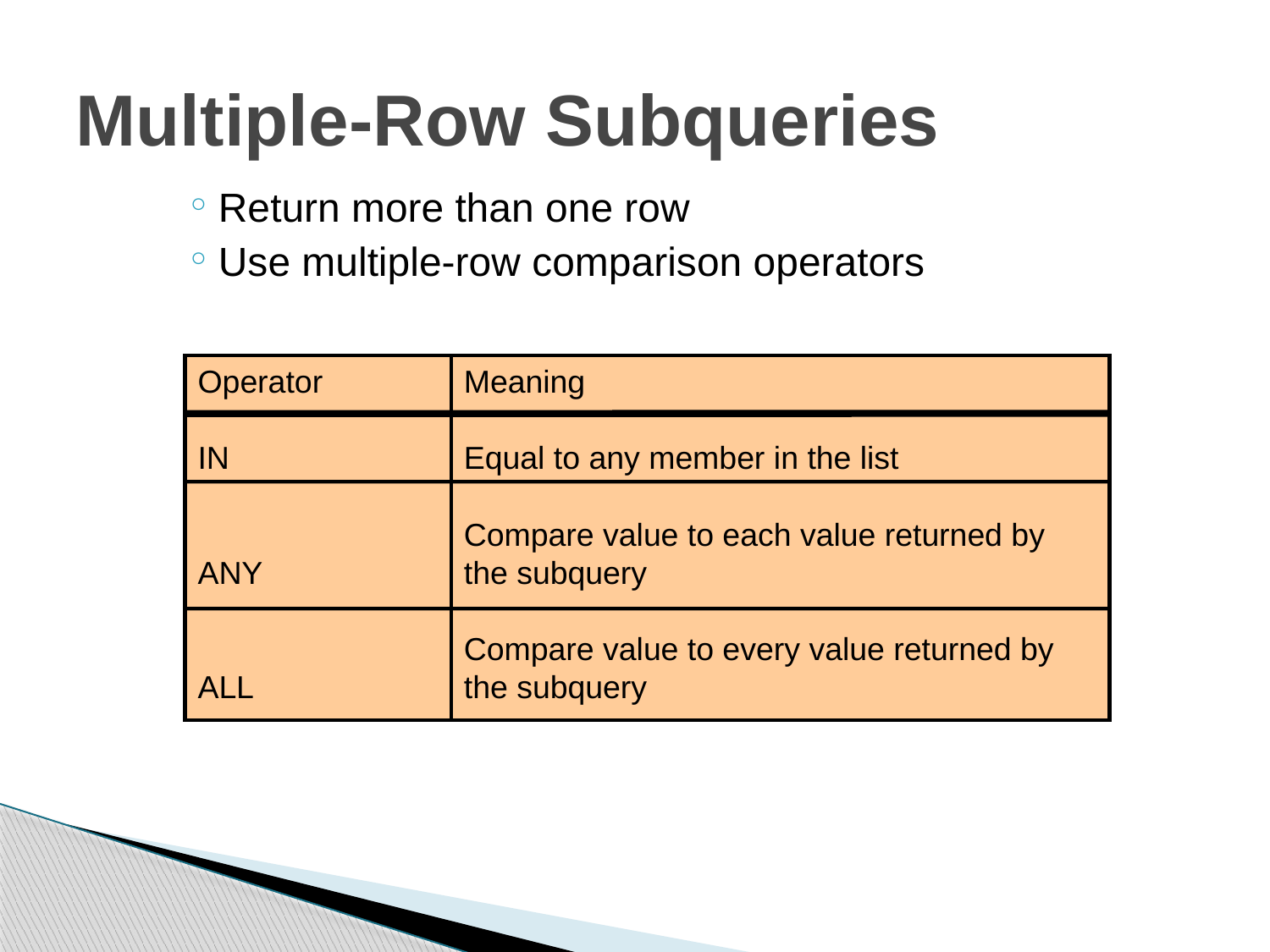

# Multiple-Row Subqueries
Return more than one row
Use multiple-row comparison operators
Operator

IN

ANY

ALL
Meaning

Equal to any member in the list

Compare value to each value returned by the subquery

Compare value to every value returned by the subquery